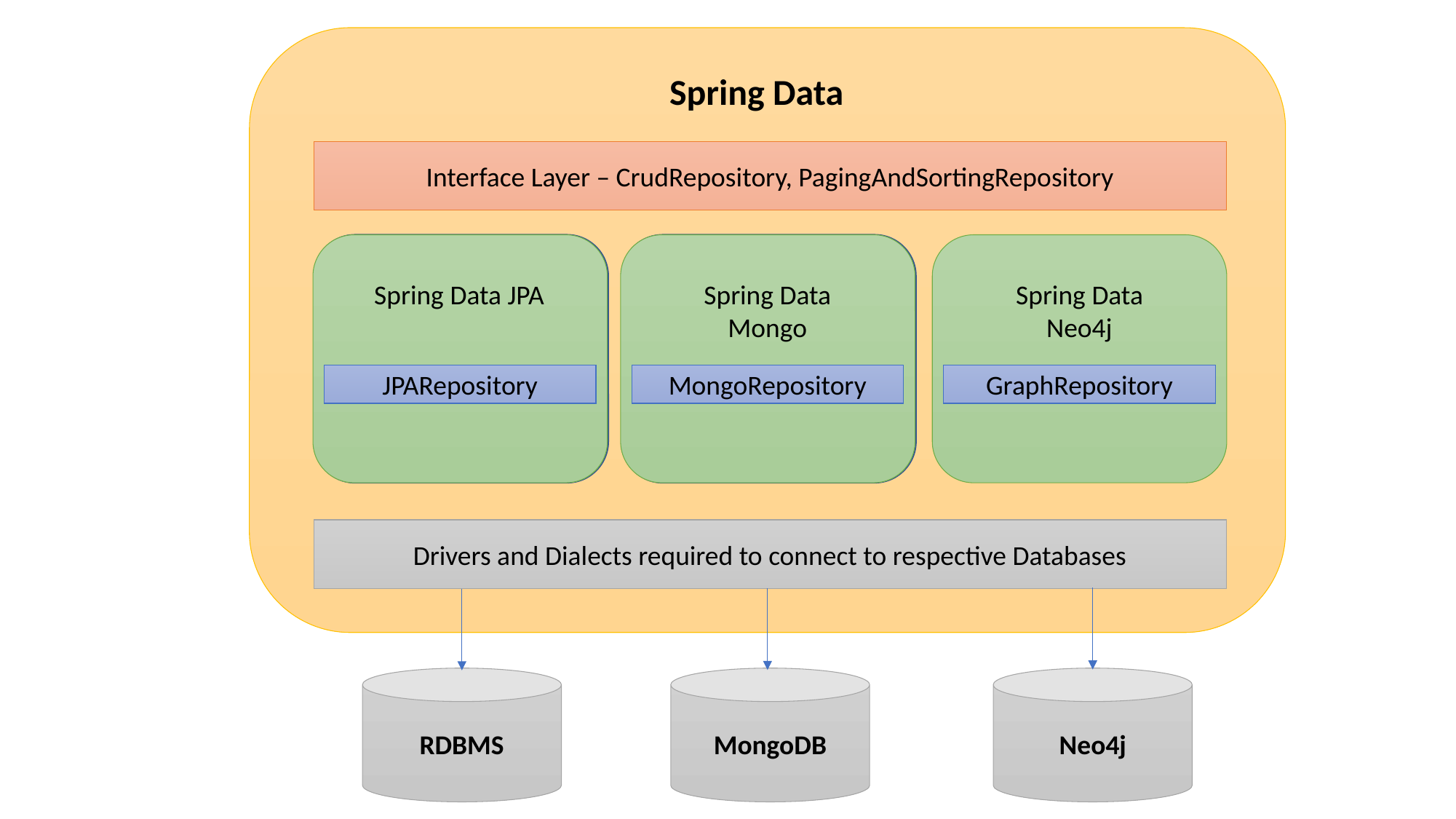

Spring Data
Interface Layer – CrudRepository, PagingAndSortingRepository

Spring Data JPA
Spring Data Neo4j
Spring Data Mongo
GraphRepository
JPARepository
MongoRepository
Drivers and Dialects required to connect to respective Databases
MongoDB
Neo4j
RDBMS